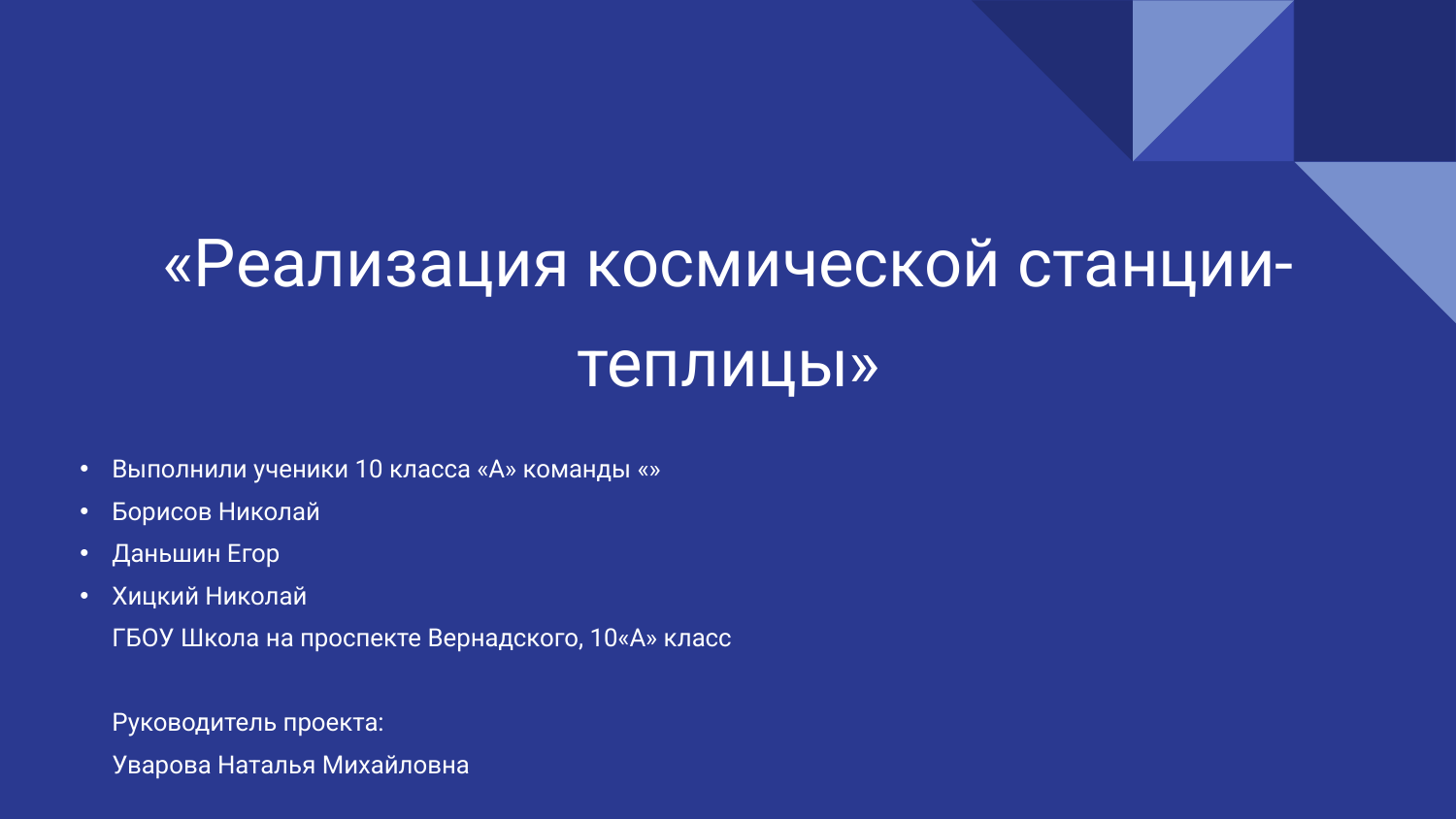

# «Реализация космической станции-теплицы»
Выполнили ученики 10 класса «А» команды «»
Борисов Николай
Даньшин Егор
Хицкий Николай
ГБОУ Школа на проспекте Вернадского, 10«А» класс

Руководитель проекта:
Уварова Наталья Михайловна